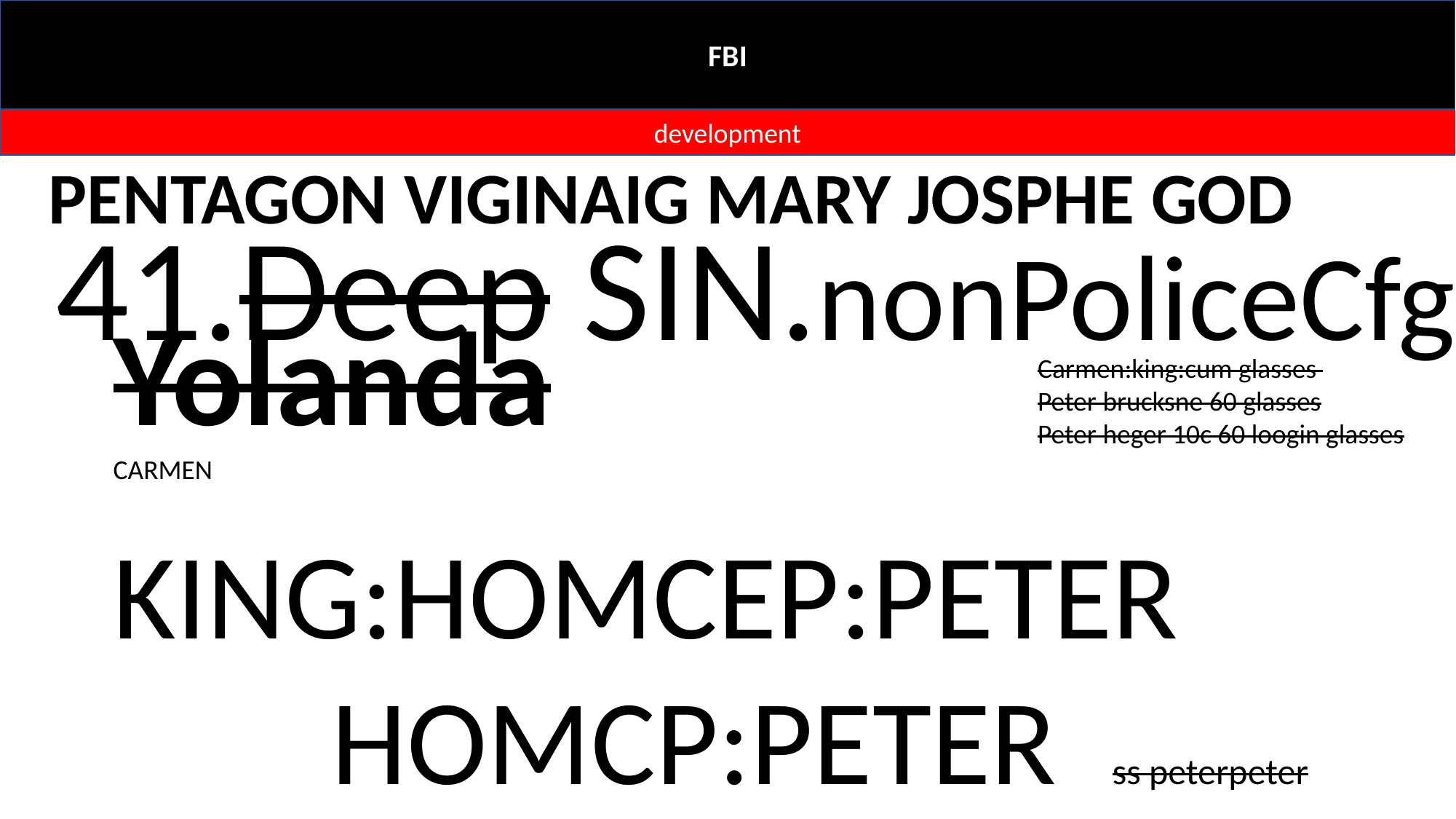

FBI
development
PENTAGON VIGINAIG MARY JOSPHE GOD
41.Deep SIN.nonPoliceCfg
Yolanda
CARMEN

KING:HOMCEP:PETER
		HOMCP:PETER  ss peterpeter
Carmen:king:cum glasses
Peter brucksne 60 glasses
Peter heger 10c 60 loogin glasses